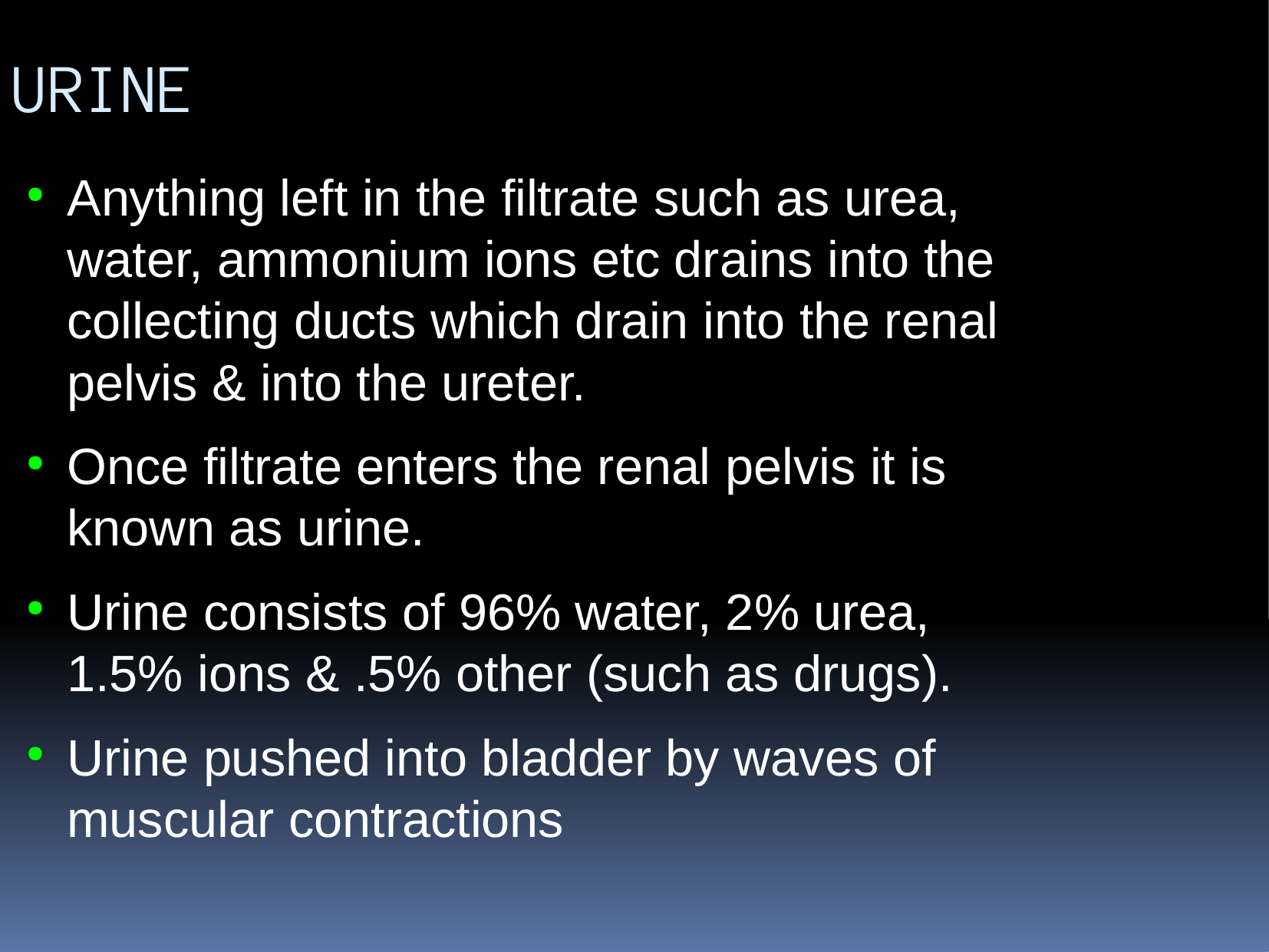

URINE
Anything left in the filtrate such as urea, water, ammonium ions etc drains into the collecting ducts which drain into the renal pelvis & into the ureter.
Once filtrate enters the renal pelvis it is known as urine.
Urine consists of 96% water, 2% urea, 1.5% ions & .5% other (such as drugs).
Urine pushed into bladder by waves of muscular contractions